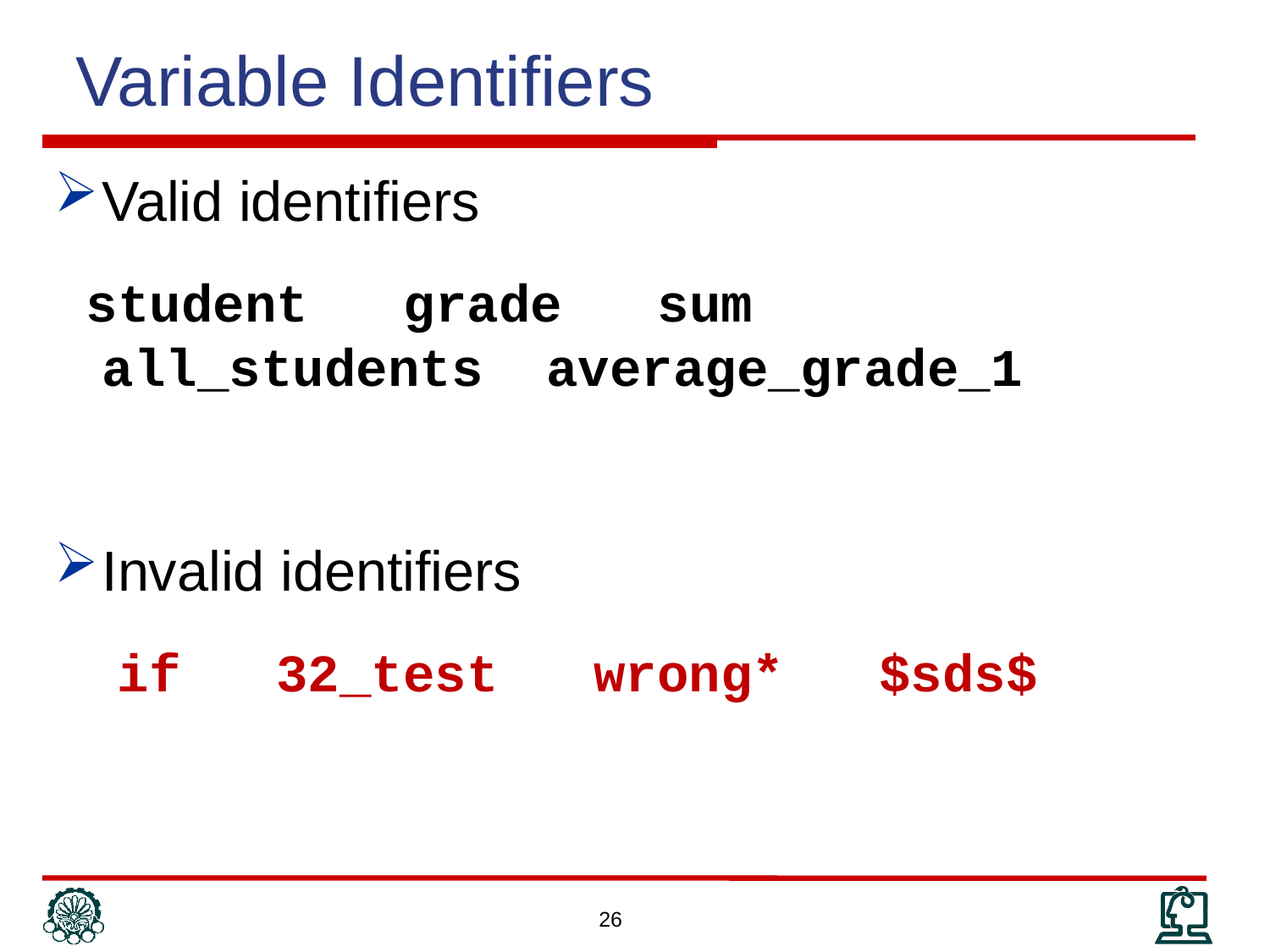

Variable Identifiers
Valid identifiers
  student   grade   sum  all_students  average_grade_1

Invalid identifiers
    if   32_test   wrong*   $sds$
26